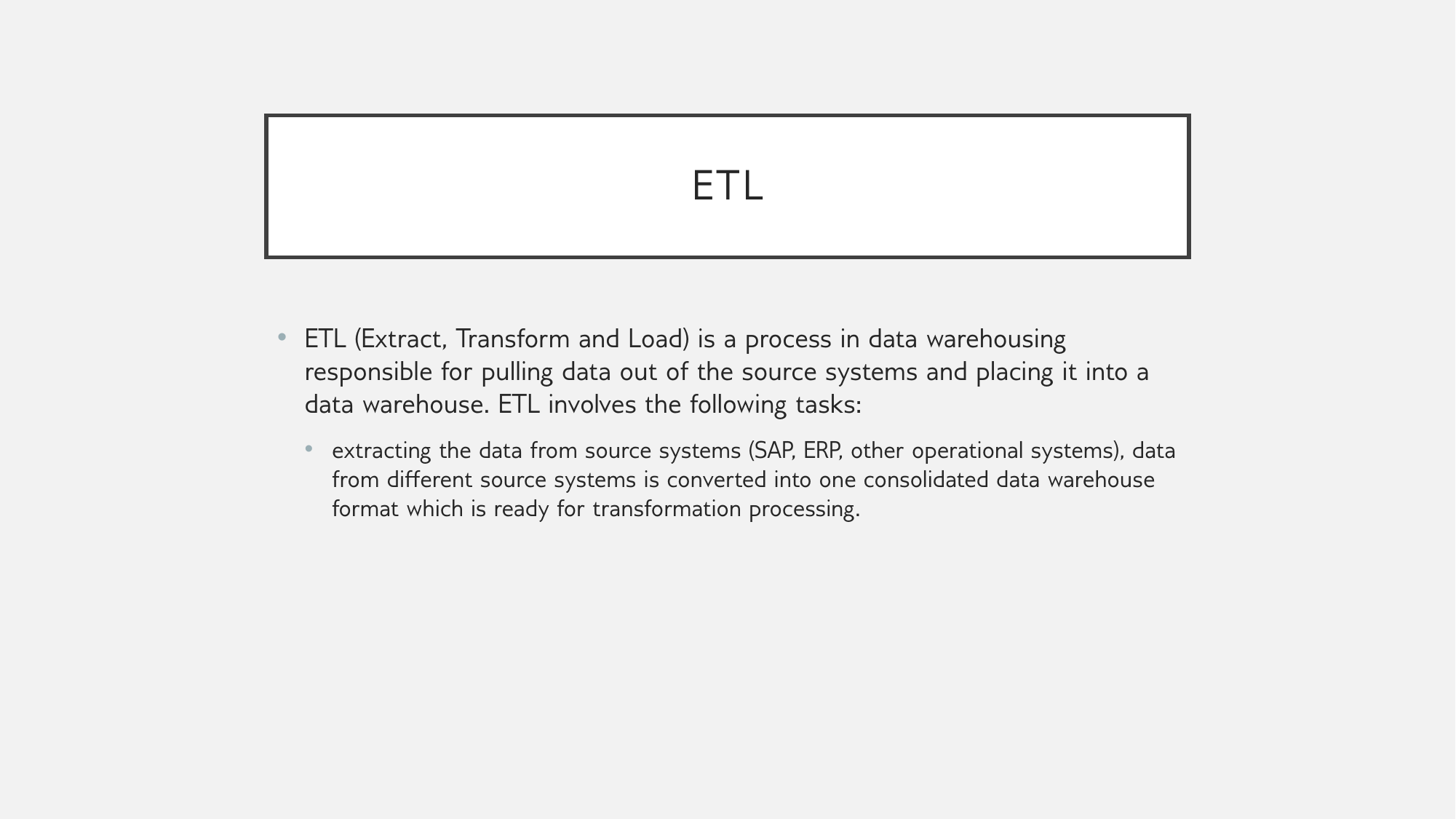

# etl
ETL (Extract, Transform and Load) is a process in data warehousing responsible for pulling data out of the source systems and placing it into a data warehouse. ETL involves the following tasks:
extracting the data from source systems (SAP, ERP, other operational systems), data from different source systems is converted into one consolidated data warehouse format which is ready for transformation processing.